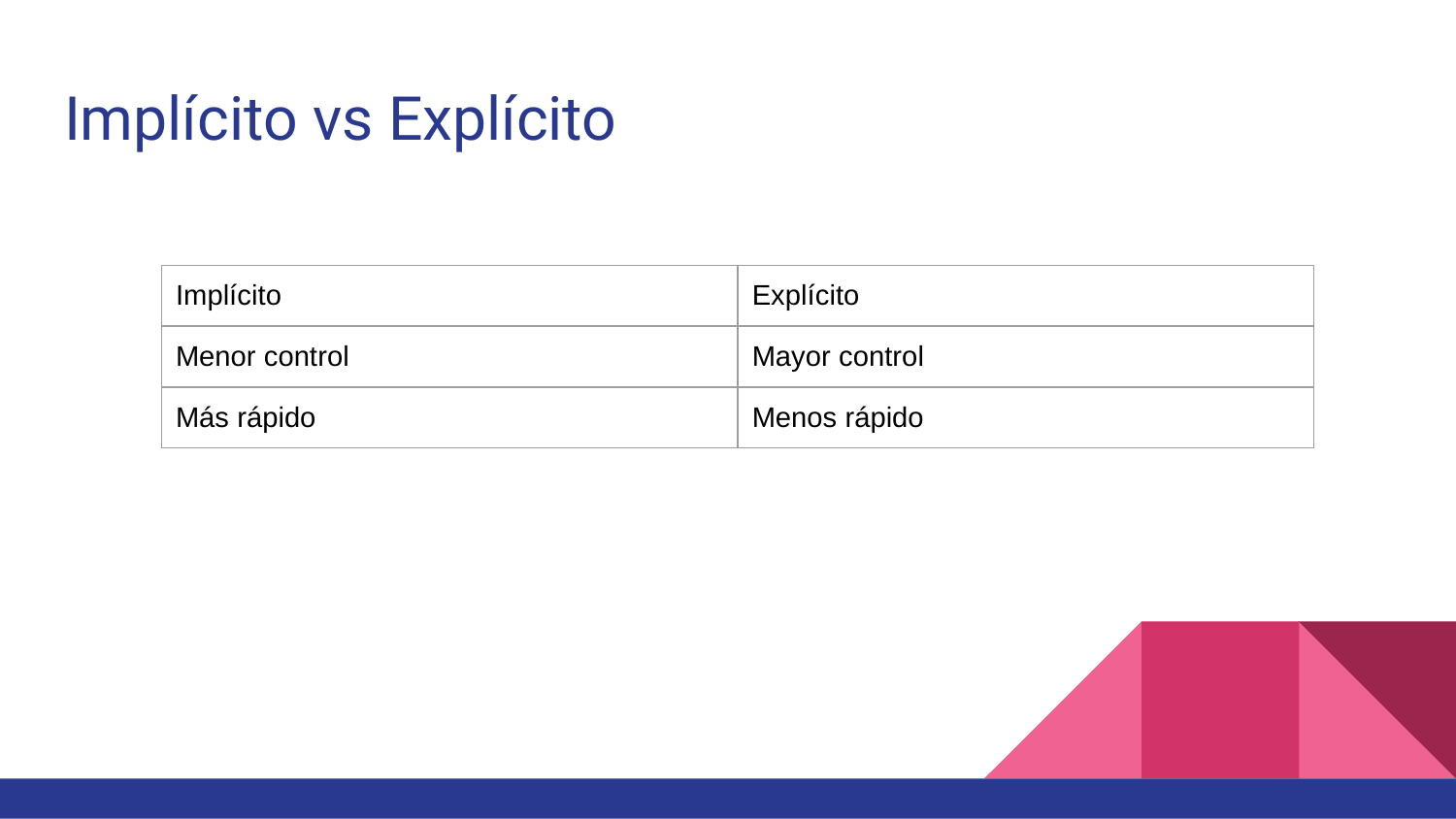

# Implícito vs Explícito
| Implícito | Explícito |
| --- | --- |
| Menor control | Mayor control |
| Más rápido | Menos rápido |